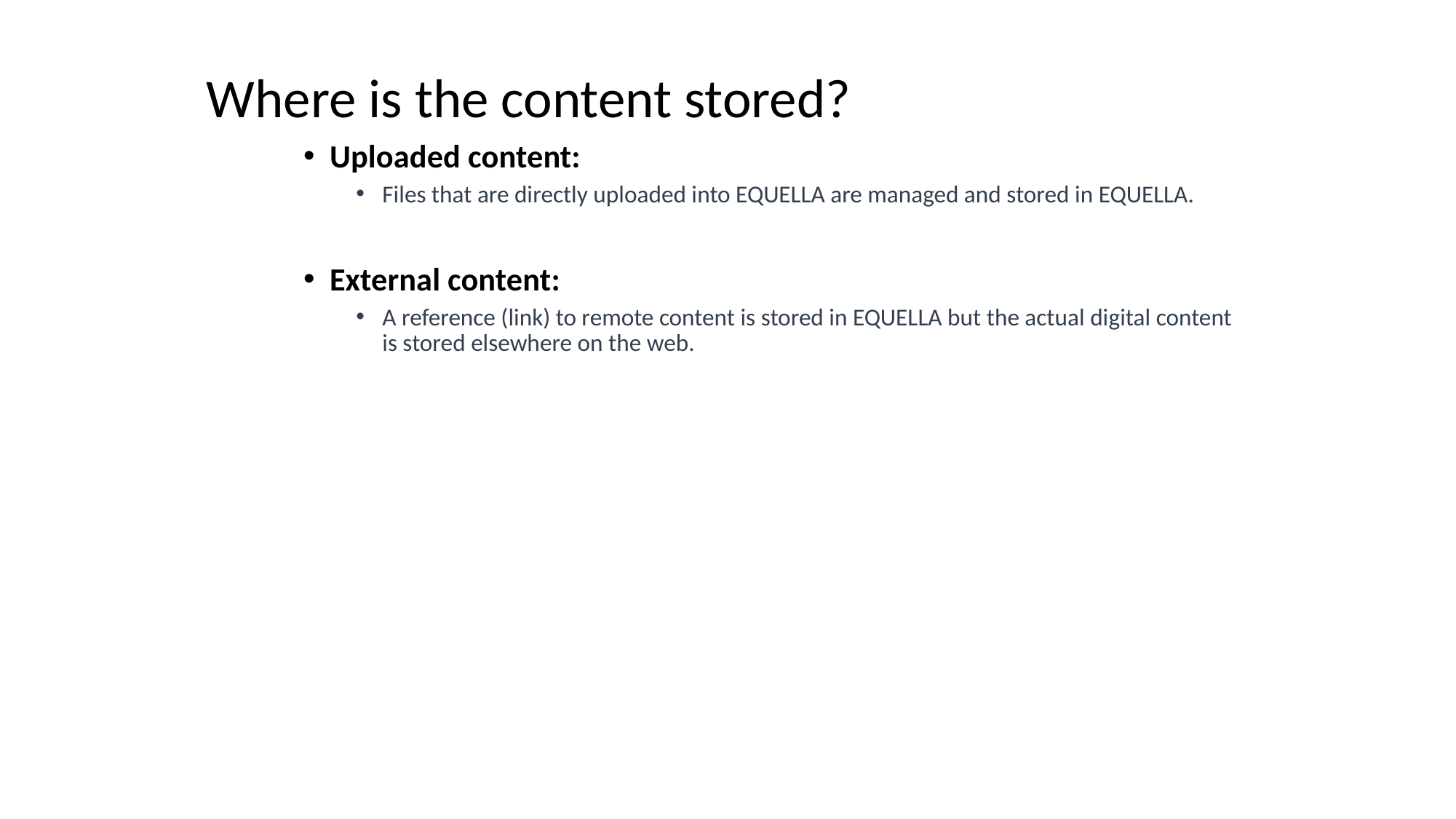

# Where is the content stored?
Uploaded content:
Files that are directly uploaded into EQUELLA are managed and stored in EQUELLA.

External content:
A reference (link) to remote content is stored in EQUELLA but the actual digital content is stored elsewhere on the web.